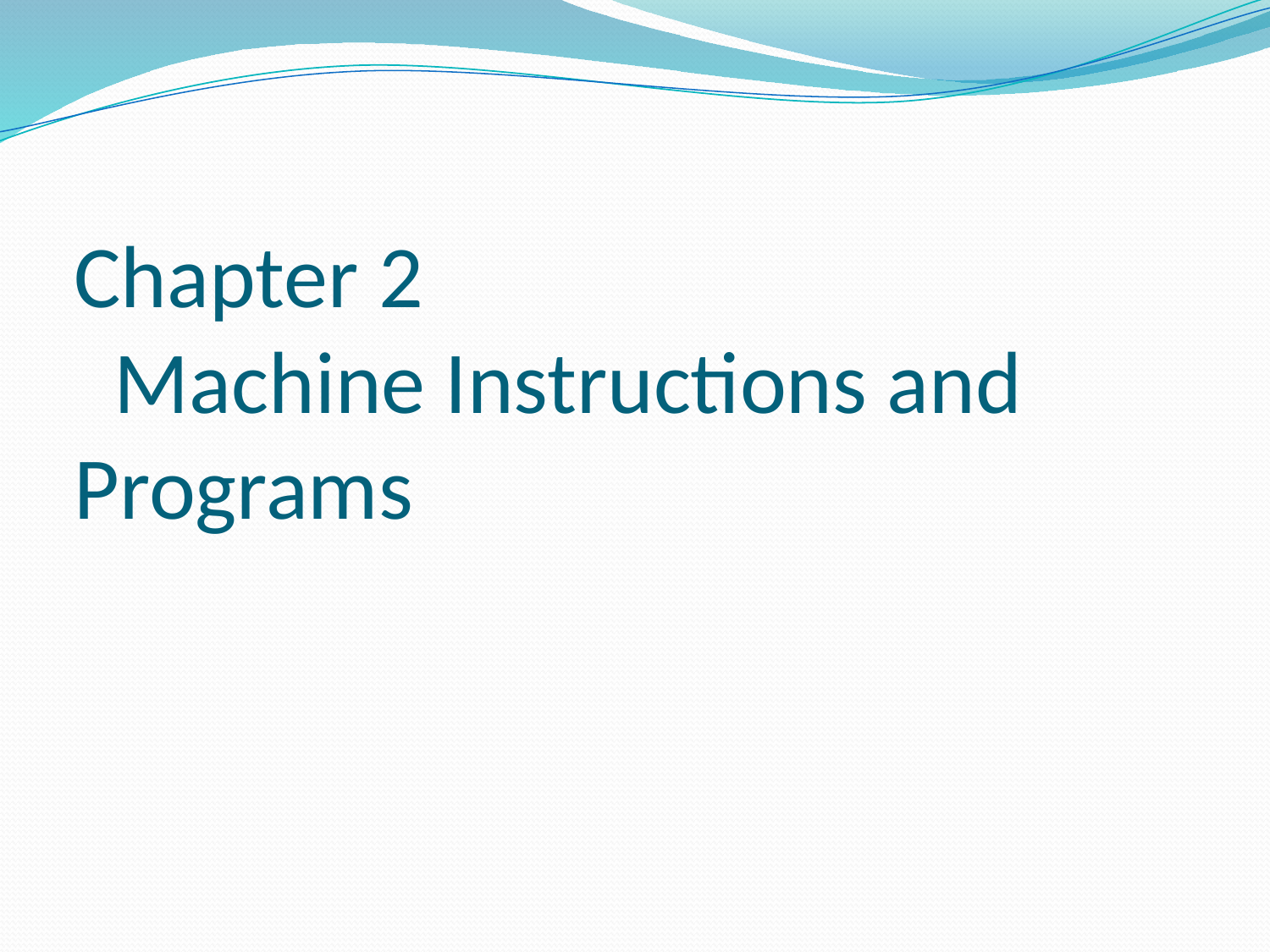

# Chapter 2 Machine Instructions and Programs